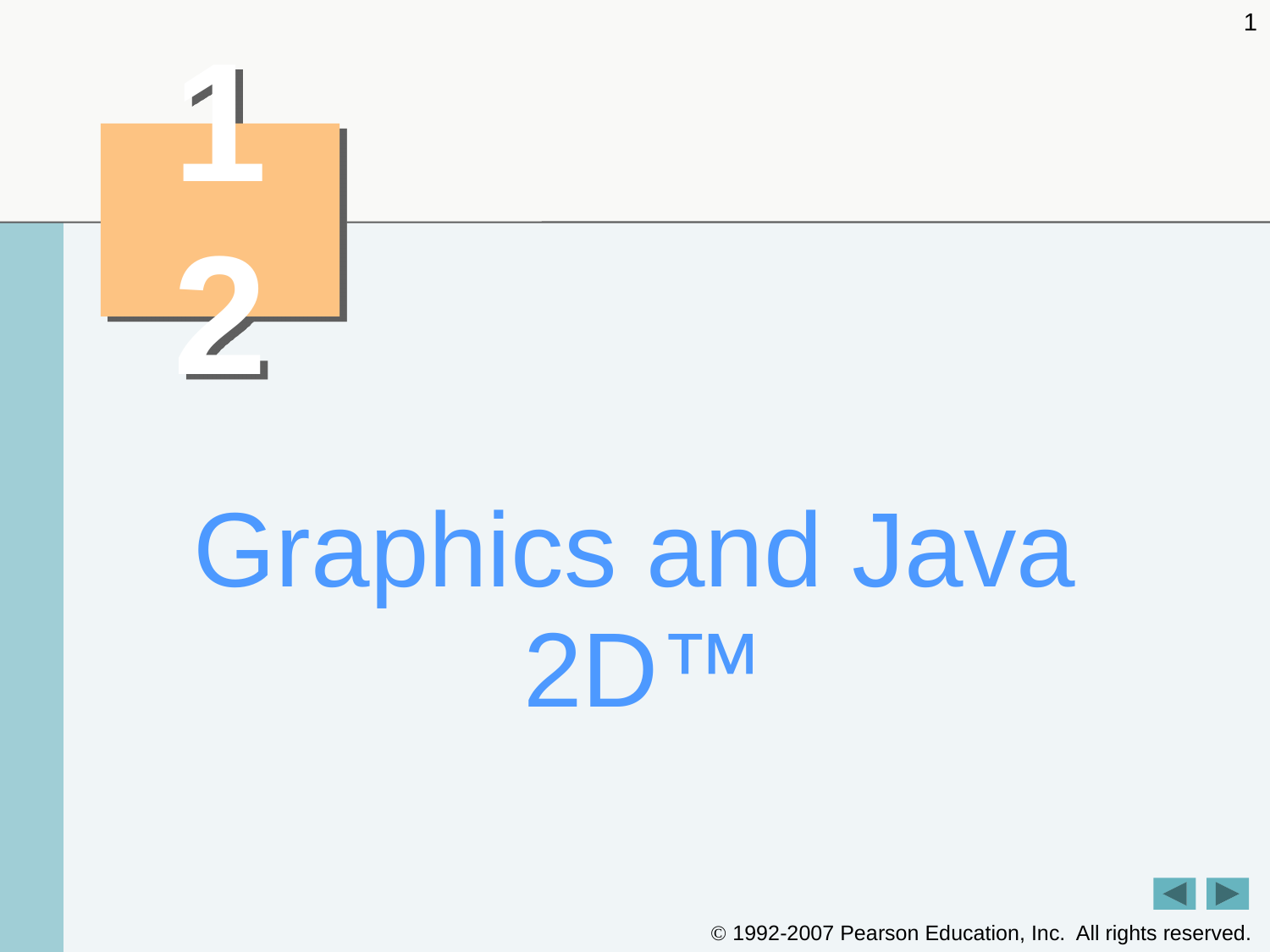

1
# 12
Graphics and Java 2D™